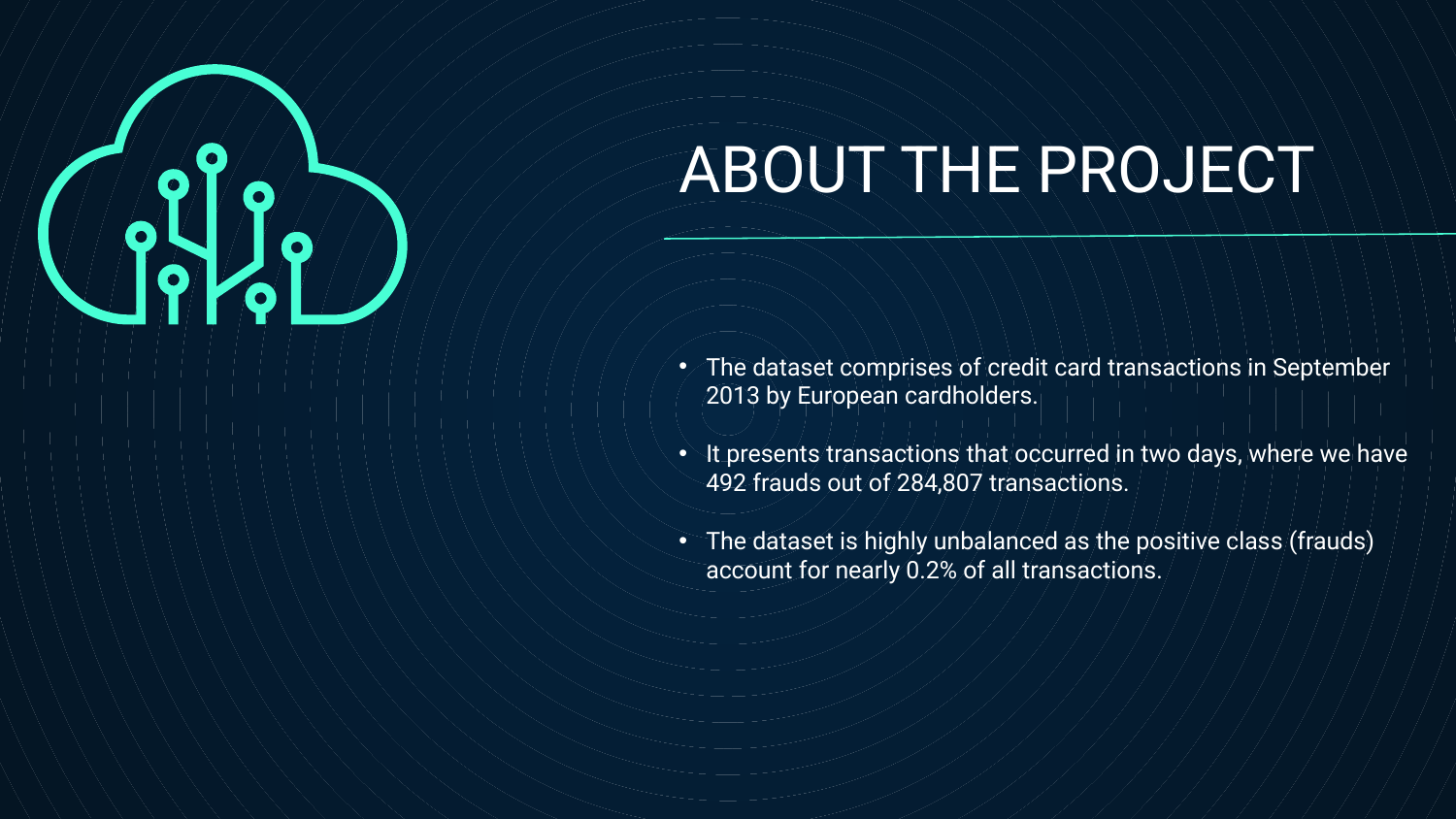

# ABOUT THE PROJECT
The dataset comprises of credit card transactions in September 2013 by European cardholders.

It presents transactions that occurred in two days, where we have 492 frauds out of 284,807 transactions.

The dataset is highly unbalanced as the positive class (frauds) account for nearly 0.2% of all transactions.